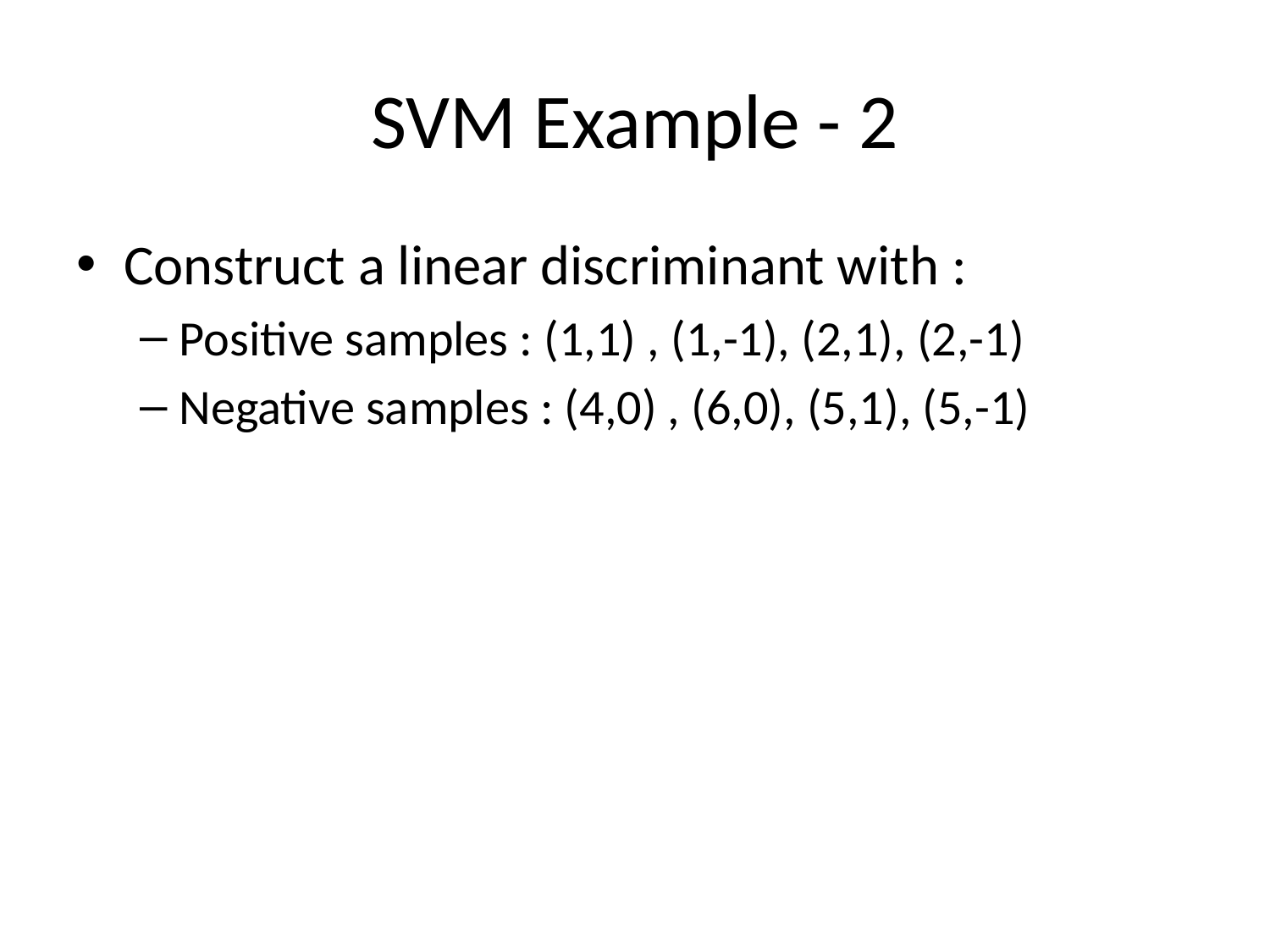

# SVM Example - 2
Construct a linear discriminant with :
Positive samples : (1,1) , (1,-1), (2,1), (2,-1)
Negative samples : (4,0) , (6,0), (5,1), (5,-1)